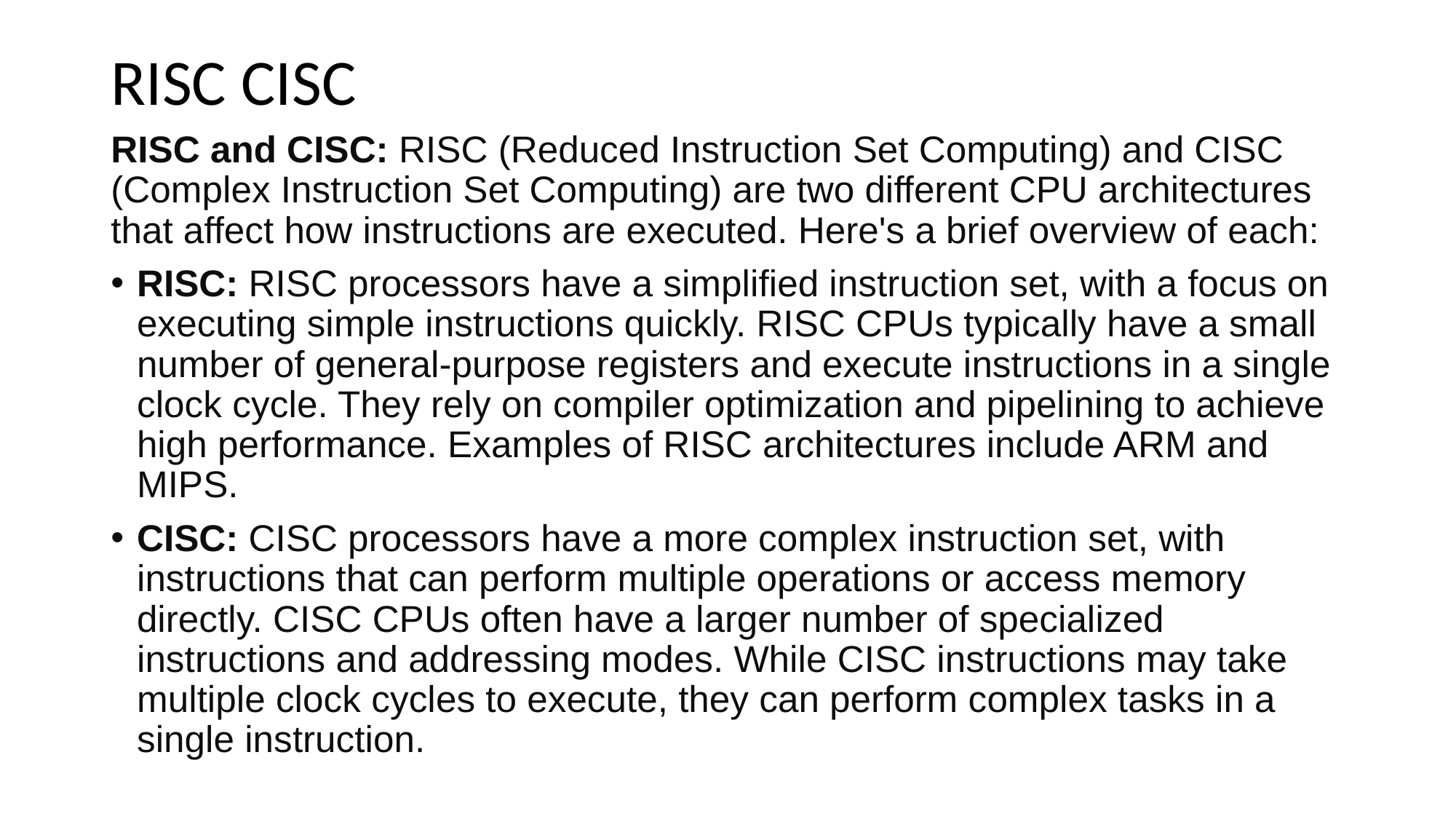

# RISC CISC
RISC and CISC: RISC (Reduced Instruction Set Computing) and CISC (Complex Instruction Set Computing) are two different CPU architectures that affect how instructions are executed. Here's a brief overview of each:
RISC: RISC processors have a simplified instruction set, with a focus on executing simple instructions quickly. RISC CPUs typically have a small number of general-purpose registers and execute instructions in a single clock cycle. They rely on compiler optimization and pipelining to achieve high performance. Examples of RISC architectures include ARM and MIPS.
CISC: CISC processors have a more complex instruction set, with instructions that can perform multiple operations or access memory directly. CISC CPUs often have a larger number of specialized instructions and addressing modes. While CISC instructions may take multiple clock cycles to execute, they can perform complex tasks in a single instruction.